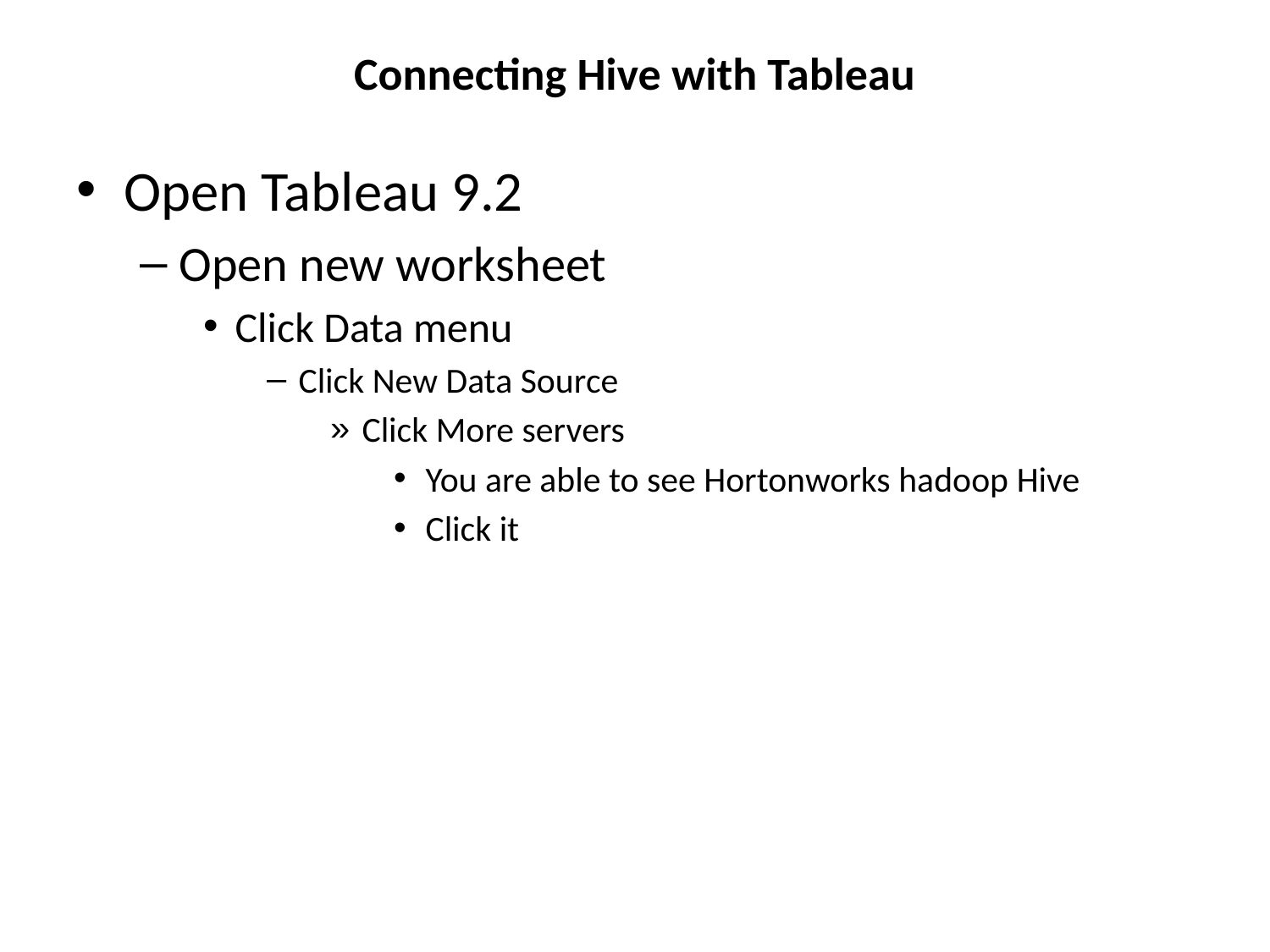

# Connecting Hive with Tableau
Open Tableau 9.2
Open new worksheet
Click Data menu
Click New Data Source
Click More servers
You are able to see Hortonworks hadoop Hive
Click it